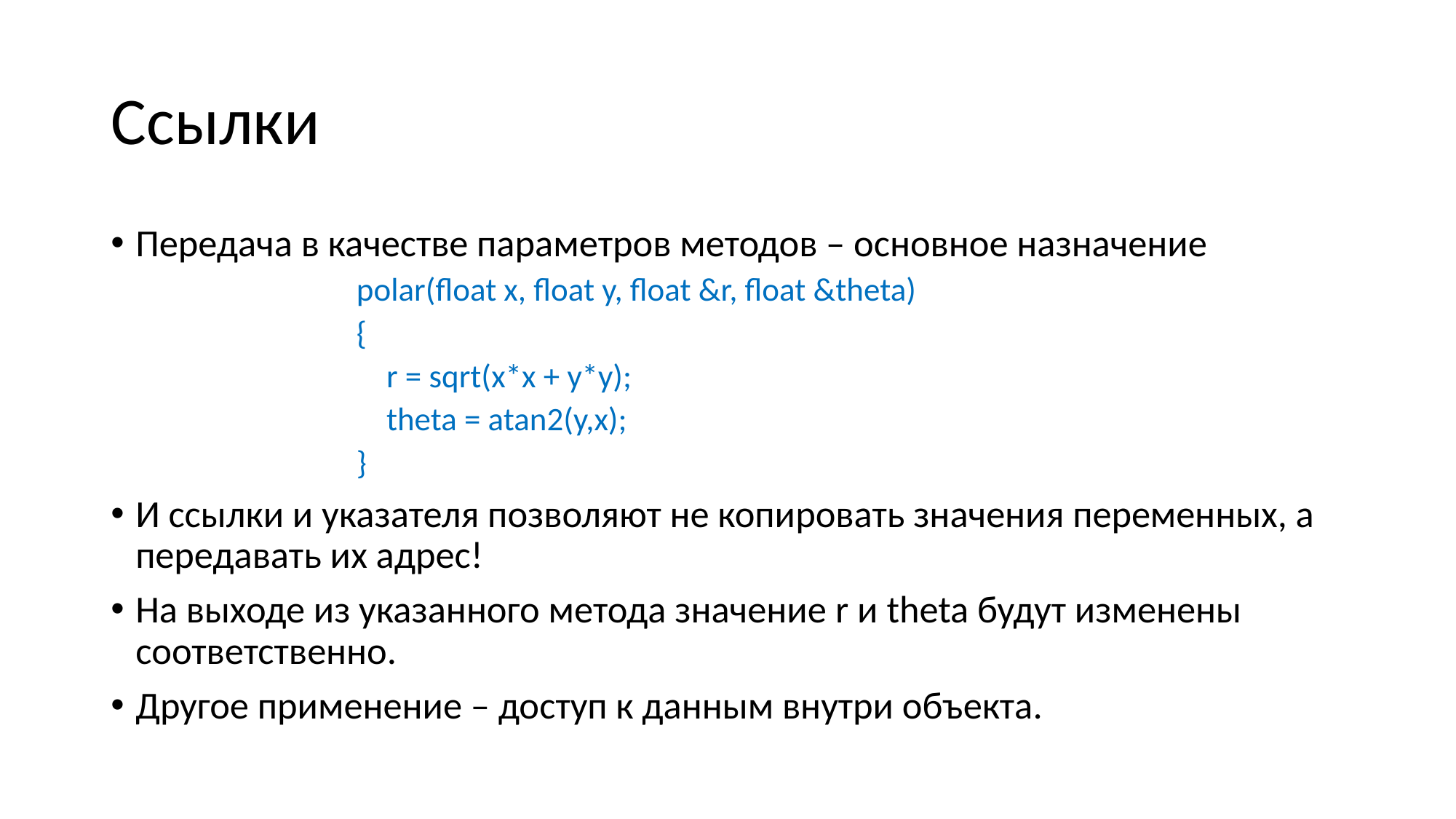

# Ссылки
Передача в качестве параметров методов – основное назначение
polar(float x, float y, float &r, float &theta)
{
    r = sqrt(x*x + y*y);
    theta = atan2(y,x);
}
И ссылки и указателя позволяют не копировать значения переменных, а передавать их адрес!
На выходе из указанного метода значение r и theta будут изменены соответственно.
Другое применение – доступ к данным внутри объекта.